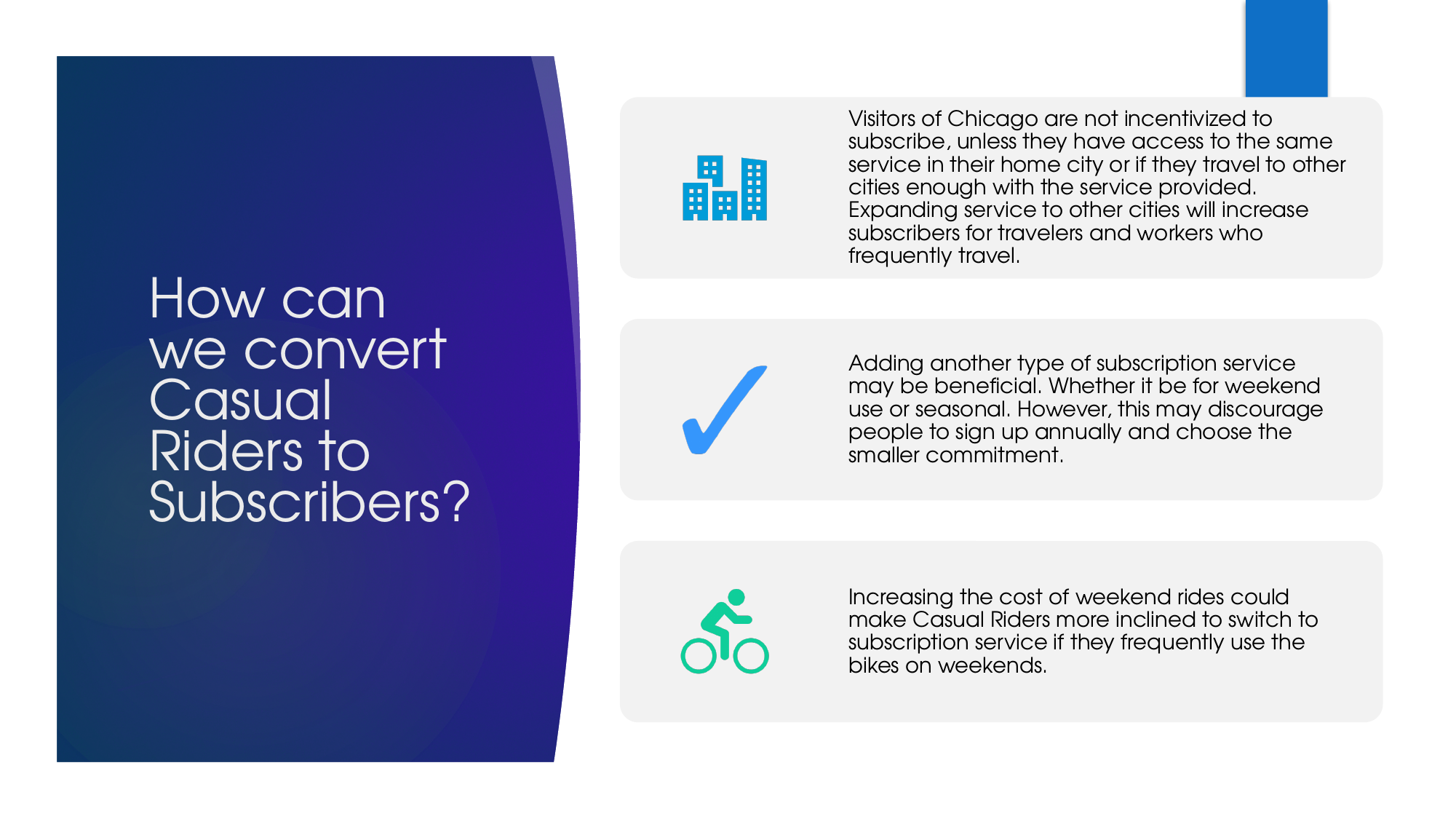

Visitors of Chicago are not incentivized to subscribe, unless they have access to the same service in their home city or if they travel to other cities enough with the service provided. Expanding service to other cities will increase subscribers for travelers and workers who frequently travel.
Adding another type of subscription service may be beneficial. Whether it be for weekend use or seasonal. However, this may discourage people to sign up annually and choose the smaller commitment.
Increasing the cost of weekend rides could make Casual Riders more inclined to switch to subscription service if they frequently use the bikes on weekends.
# How can we convert Casual Riders to Subscribers?